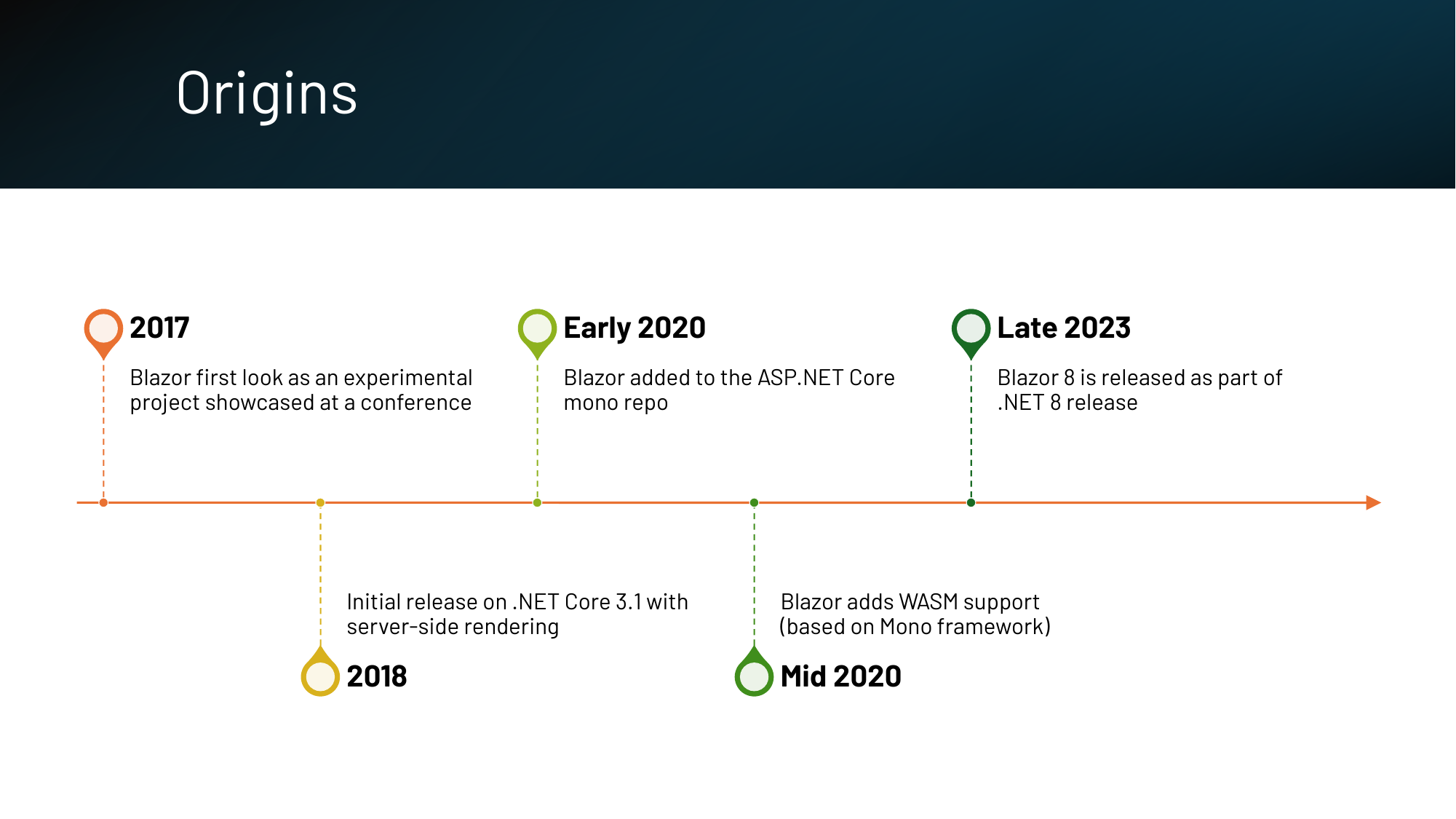

# Origins
Blazor first look as an experimental project showcased at a conference
2017
Initial release on .NET Core 3.1 with server-side rendering
2018
Blazor added to the ASP.NET Core mono repo
Early 2020
Blazor adds WASM support
(based on Mono framework)
Mid 2020
Blazor 8 is released as part of
.NET 8 release
Late 2023